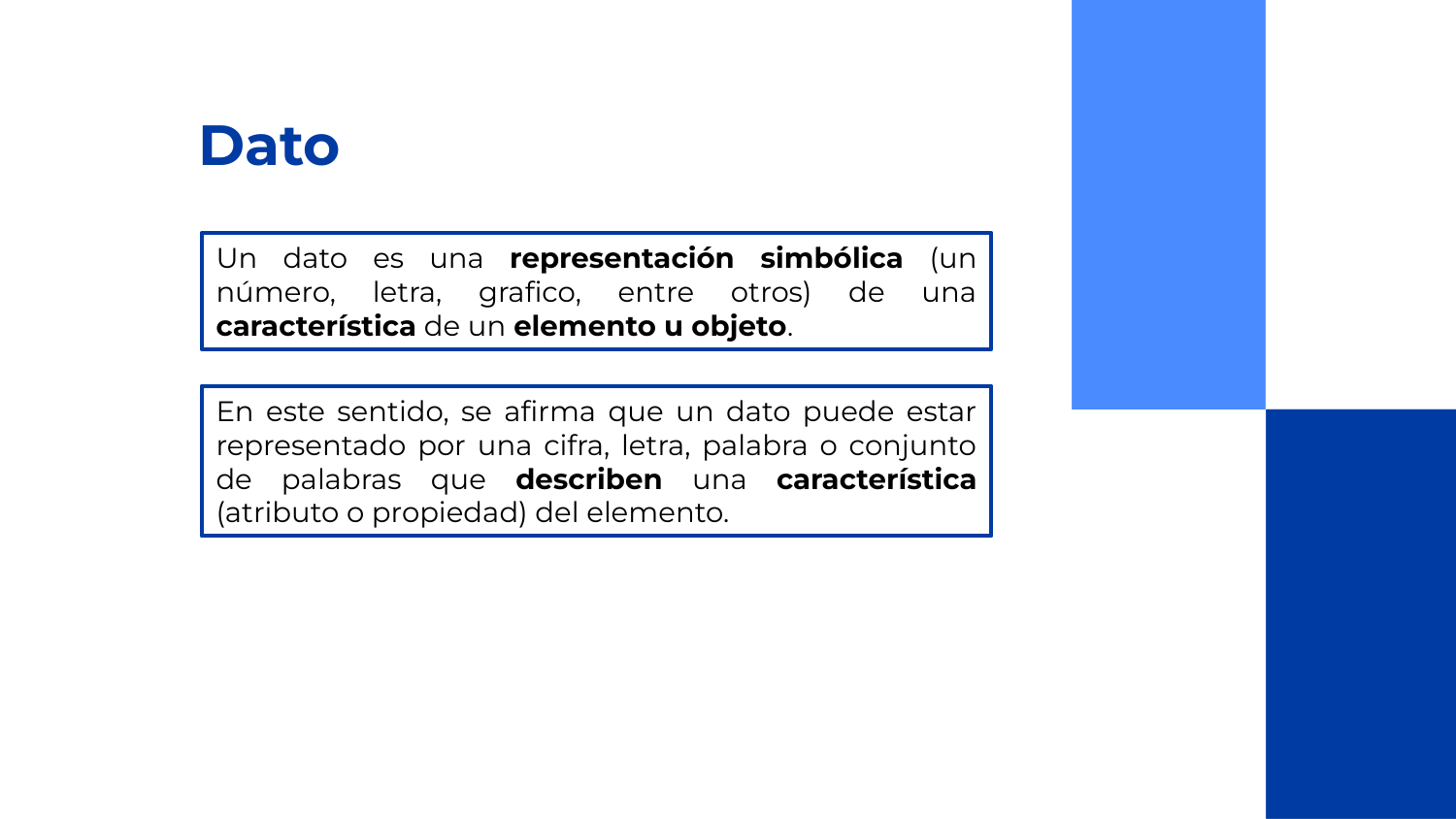

# Dato
Un dato es una representación simbólica (un número, letra, grafico, entre otros) de una característica de un elemento u objeto.
En este sentido, se afirma que un dato puede estar representado por una cifra, letra, palabra o conjunto de palabras que describen una característica (atributo o propiedad) del elemento.